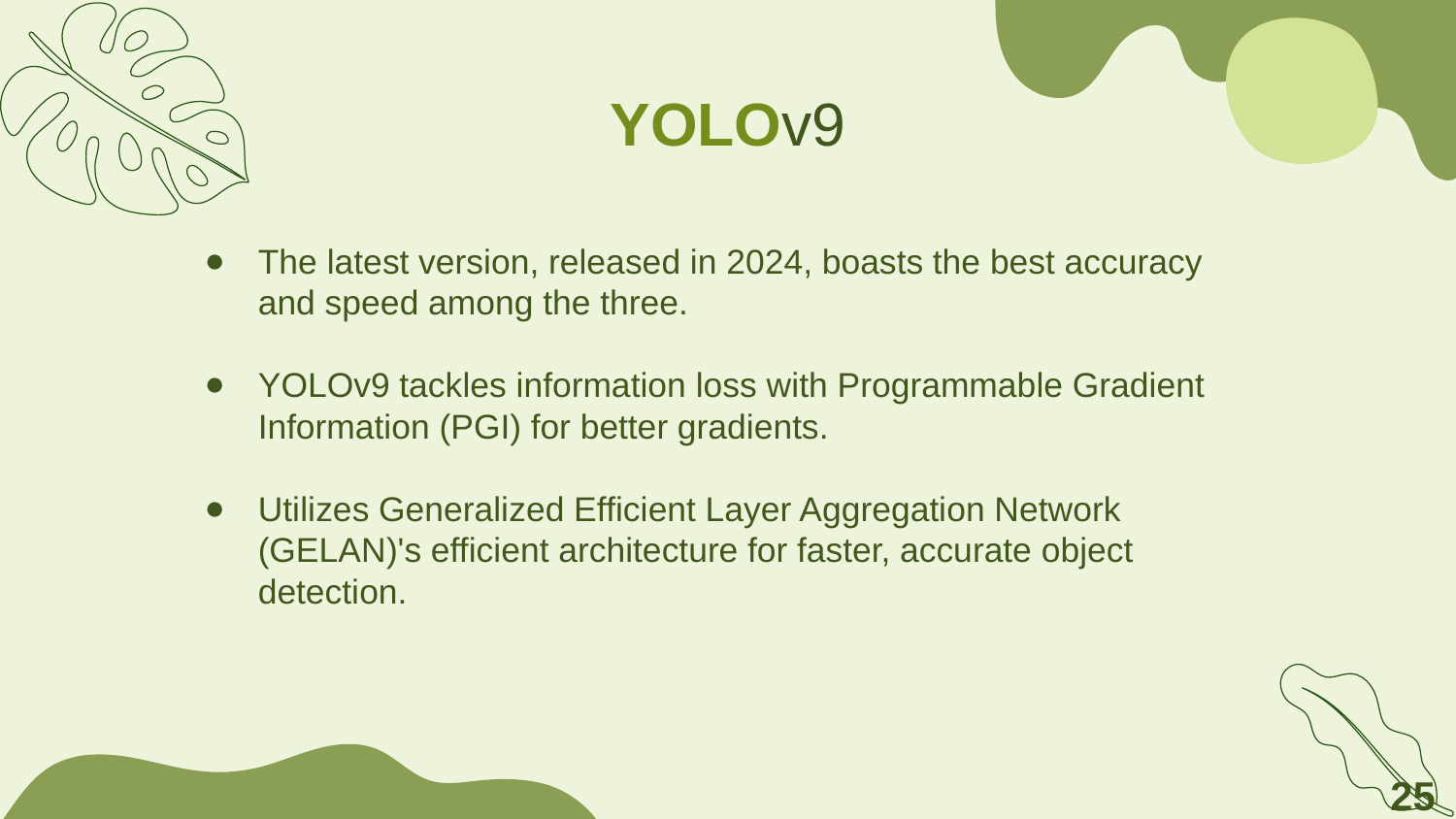

YOLOv9
The latest version, released in 2024, boasts the best accuracy and speed among the three.

YOLOv9 tackles information loss with Programmable Gradient Information (PGI) for better gradients.

Utilizes Generalized Efficient Layer Aggregation Network (GELAN)'s efficient architecture for faster, accurate object detection.

25